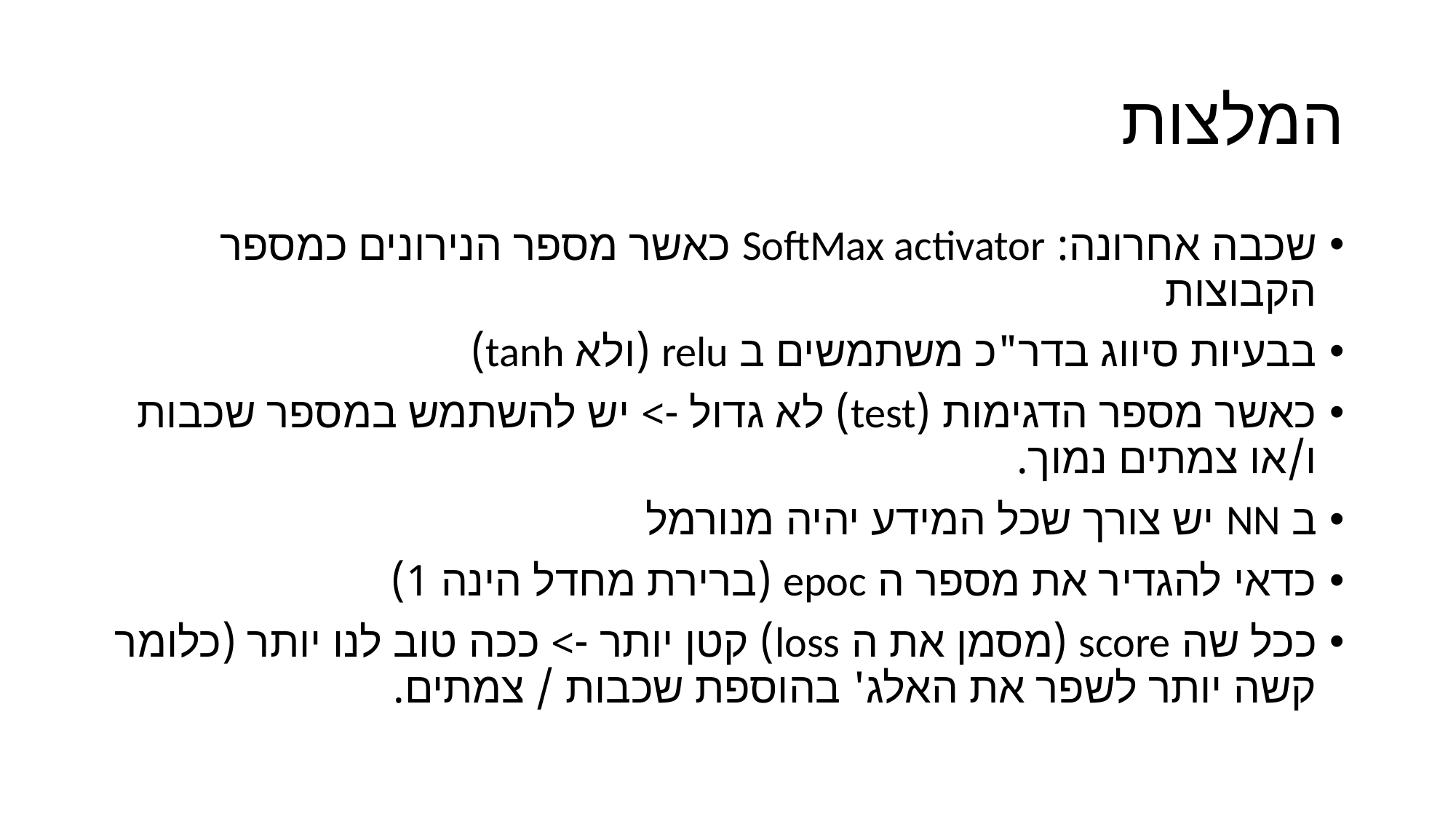

# המלצות
שכבה אחרונה: SoftMax activator כאשר מספר הנירונים כמספר הקבוצות
בבעיות סיווג בדר"כ משתמשים ב relu (ולא tanh)
כאשר מספר הדגימות (test) לא גדול -> יש להשתמש במספר שכבות ו/או צמתים נמוך.
ב NN יש צורך שכל המידע יהיה מנורמל
כדאי להגדיר את מספר ה epoc (ברירת מחדל הינה 1)
ככל שה score (מסמן את ה loss) קטן יותר -> ככה טוב לנו יותר (כלומר קשה יותר לשפר את האלג' בהוספת שכבות / צמתים.